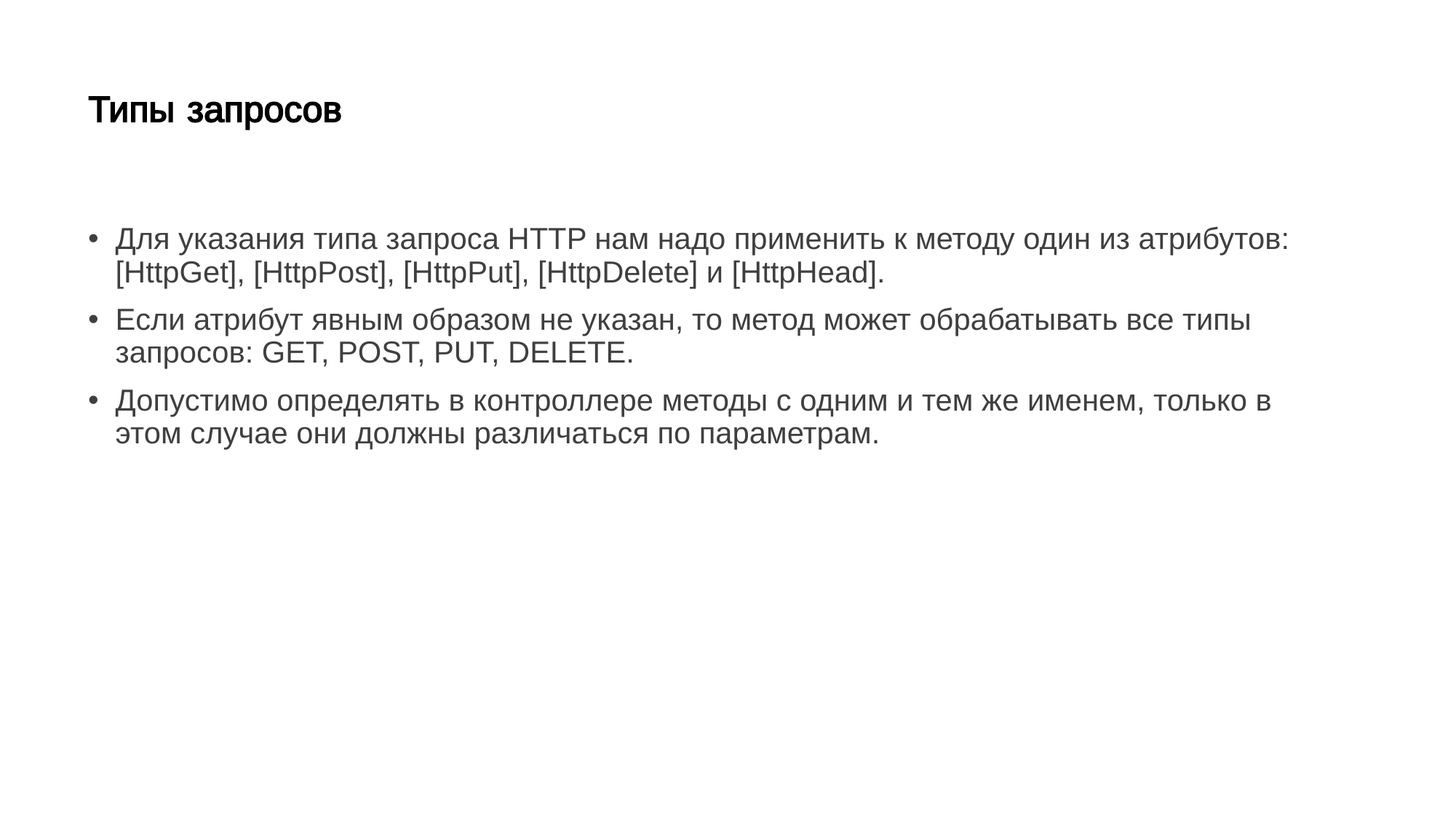

# Типы запросов
Для указания типа запроса HTTP нам надо применить к методу один из атрибутов: [HttpGet], [HttpPost], [HttpPut], [HttpDelete] и [HttpHead].
Если атрибут явным образом не указан, то метод может обрабатывать все типы запросов: GET, POST, PUT, DELETE.
Допустимо определять в контроллере методы с одним и тем же именем, только в этом случае они должны различаться по параметрам.